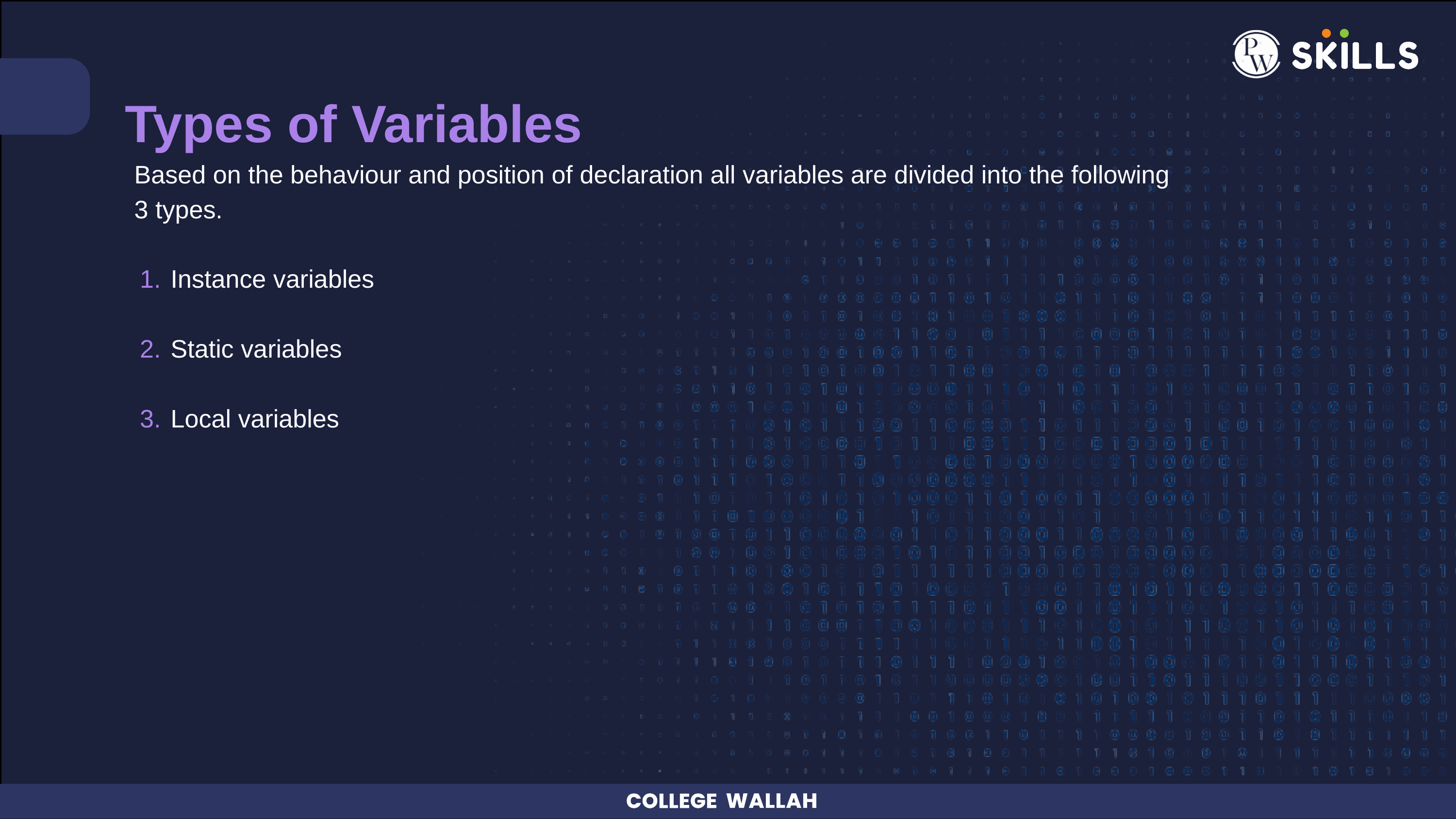

Types of Variables
Based on the behaviour and position of declaration all variables are divided into the following 3 types.

Instance variables

Static variables

Local variables